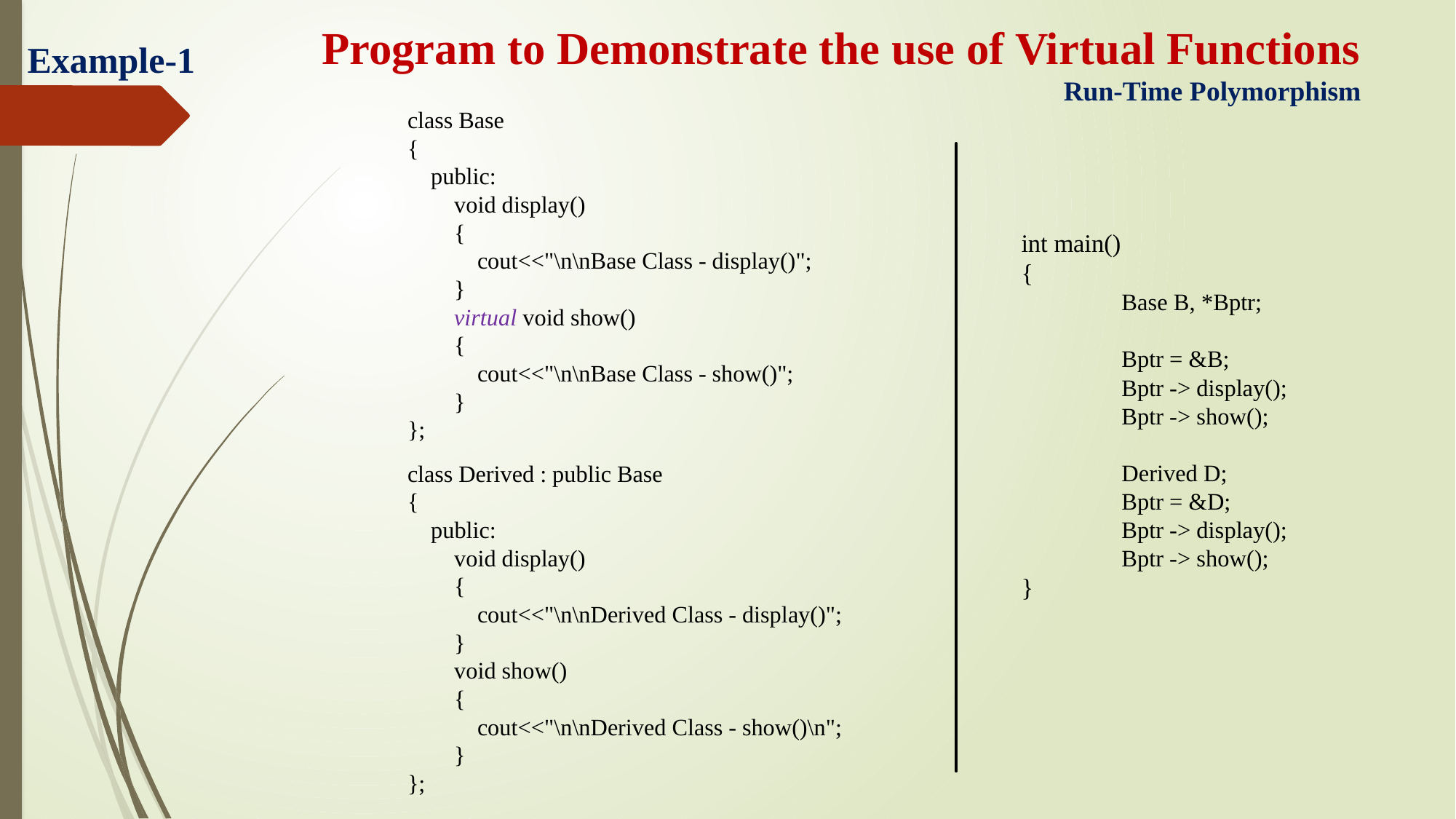

Program to Demonstrate the use of Virtual Functions
Example-1
Run-Time Polymorphism
class Base
{
    public:
        void display()
        {
            cout<<"\n\nBase Class - display()";
        }
        virtual void show()
        {
            cout<<"\n\nBase Class - show()";
        }
};
class Derived : public Base
{
    public:
        void display()
        {
            cout<<"\n\nDerived Class - display()";
        }
        void show()
        {
            cout<<"\n\nDerived Class - show()\n";
        }
};
# int main() { Base B, *Bptr; Bptr = &B; Bptr -> display(); Bptr -> show(); Derived D; Bptr = &D; Bptr -> display(); Bptr -> show(); }